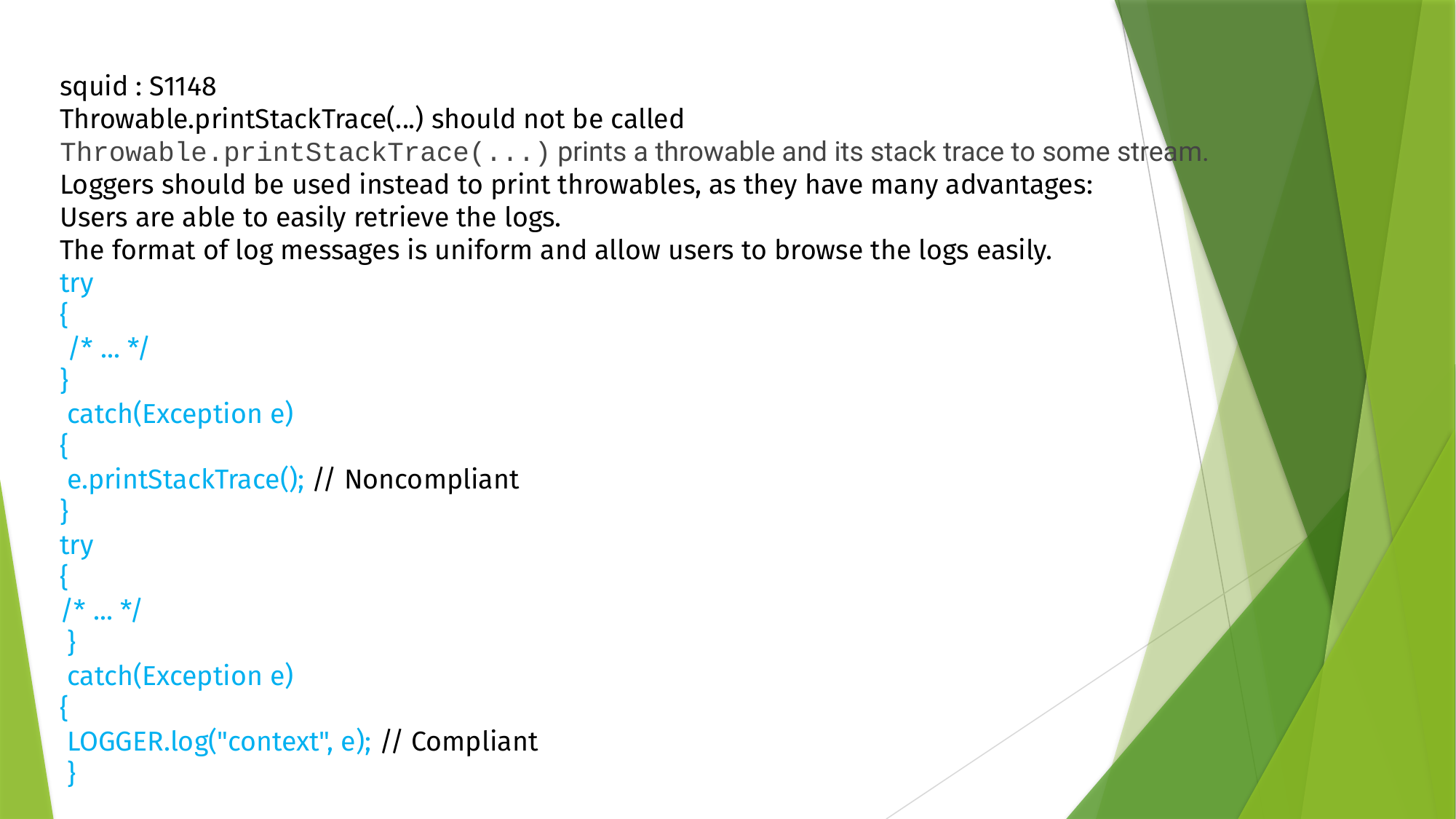

squid : S1148
Throwable.printStackTrace(...) should not be called
Throwable.printStackTrace(...) prints a throwable and its stack trace to some stream.
Loggers should be used instead to print throwables, as they have many advantages:
Users are able to easily retrieve the logs.
The format of log messages is uniform and allow users to browse the logs easily.
try
{
 /* ... */
}
 catch(Exception e)
{
 e.printStackTrace(); // Noncompliant
}
try
{
/* ... */
 }
 catch(Exception e)
{
 LOGGER.log("context", e); // Compliant
 }

Log4j 1.x migrate to Log4j2.x